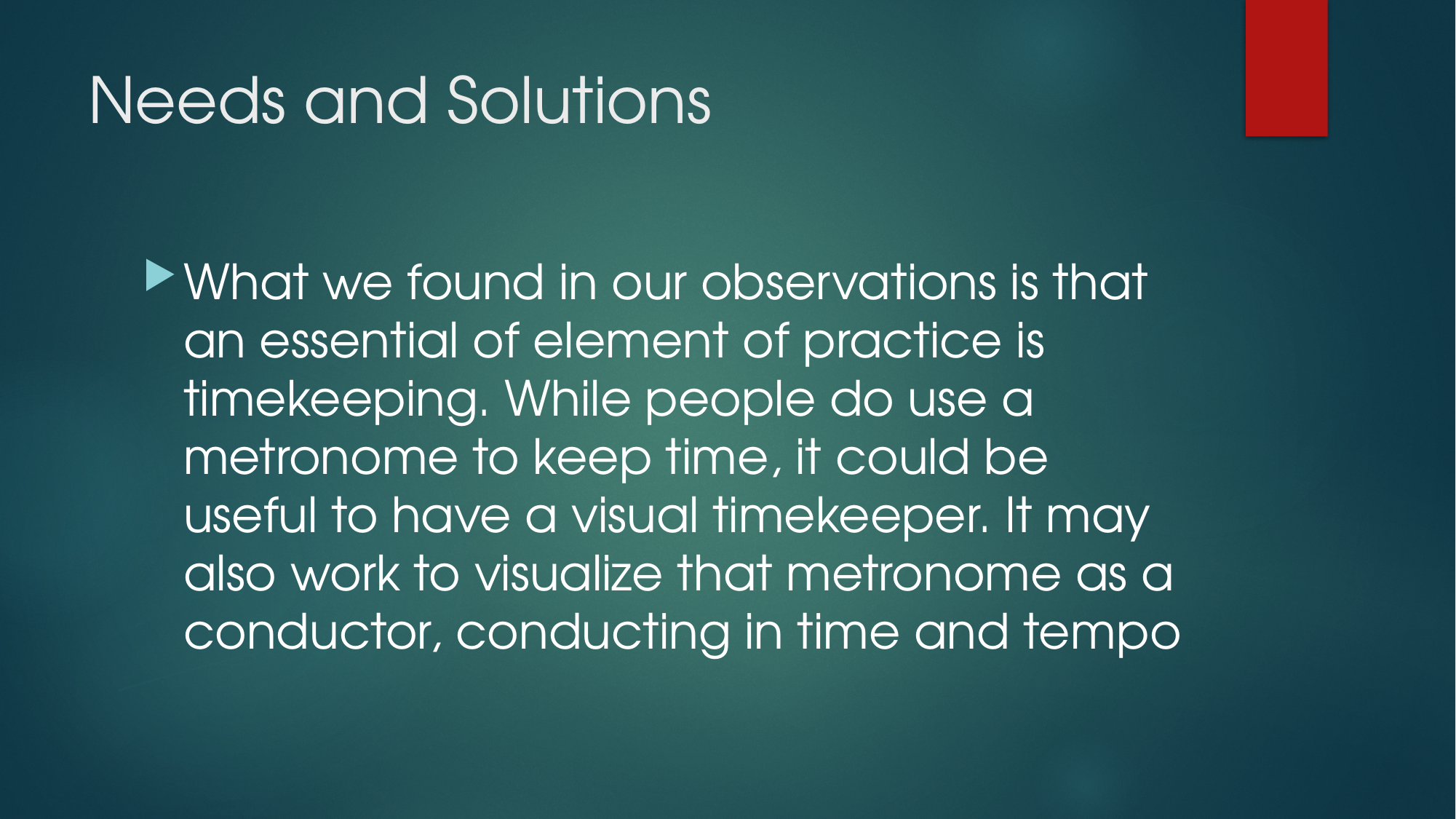

# Needs and Solutions
What we found in our observations is that an essential of element of practice is timekeeping. While people do use a metronome to keep time, it could be useful to have a visual timekeeper. It may also work to visualize that metronome as a conductor, conducting in time and tempo